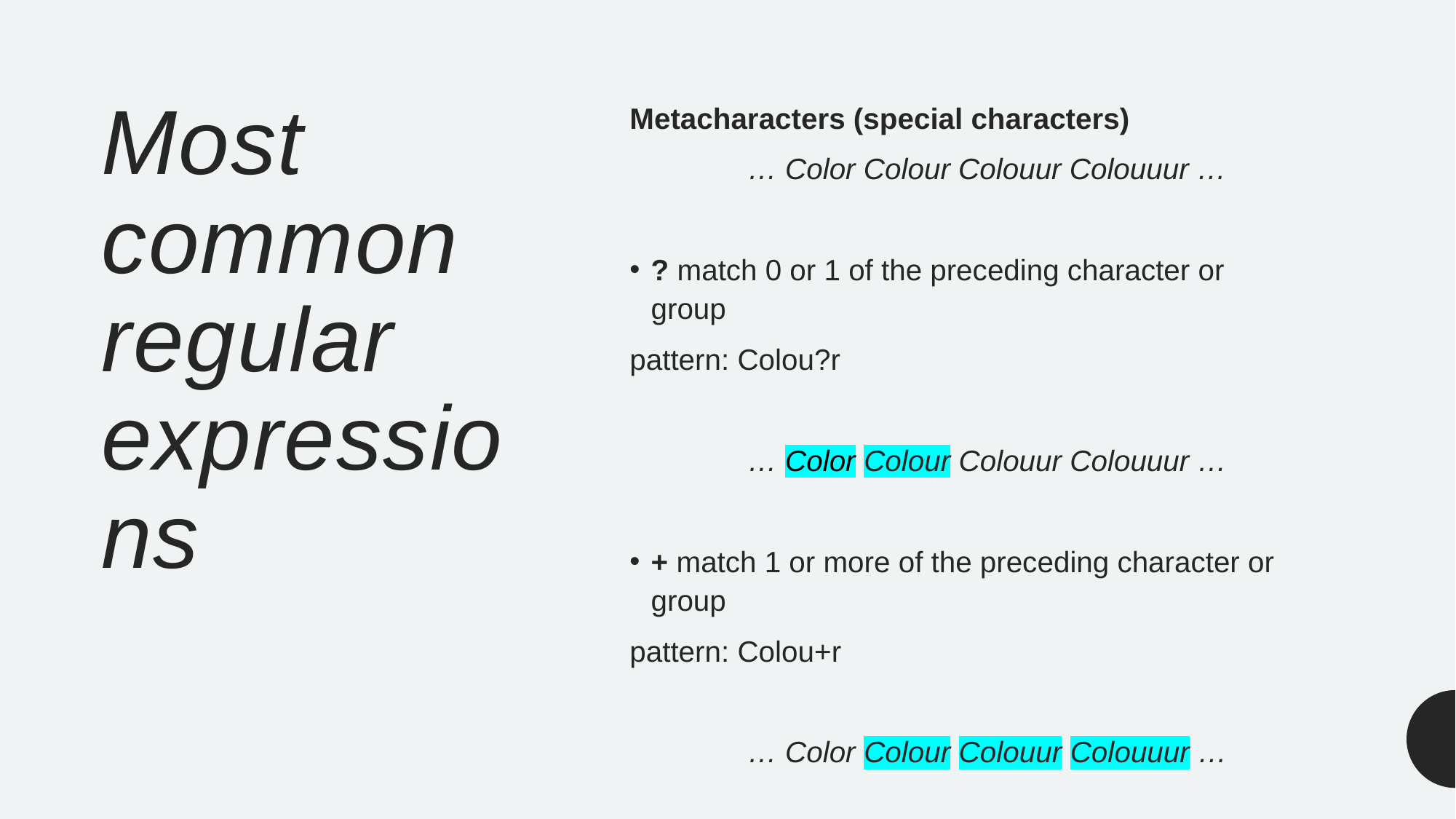

# Most common regular expressions
Metacharacters (special characters)
… Color Colour Colouur Colouuur …

? match 0 or 1 of the preceding character or group
pattern: Colou?r

… Color Colour Colouur Colouuur …

+ match 1 or more of the preceding character or group
pattern: Colou+r

… Color Colour Colouur Colouuur …